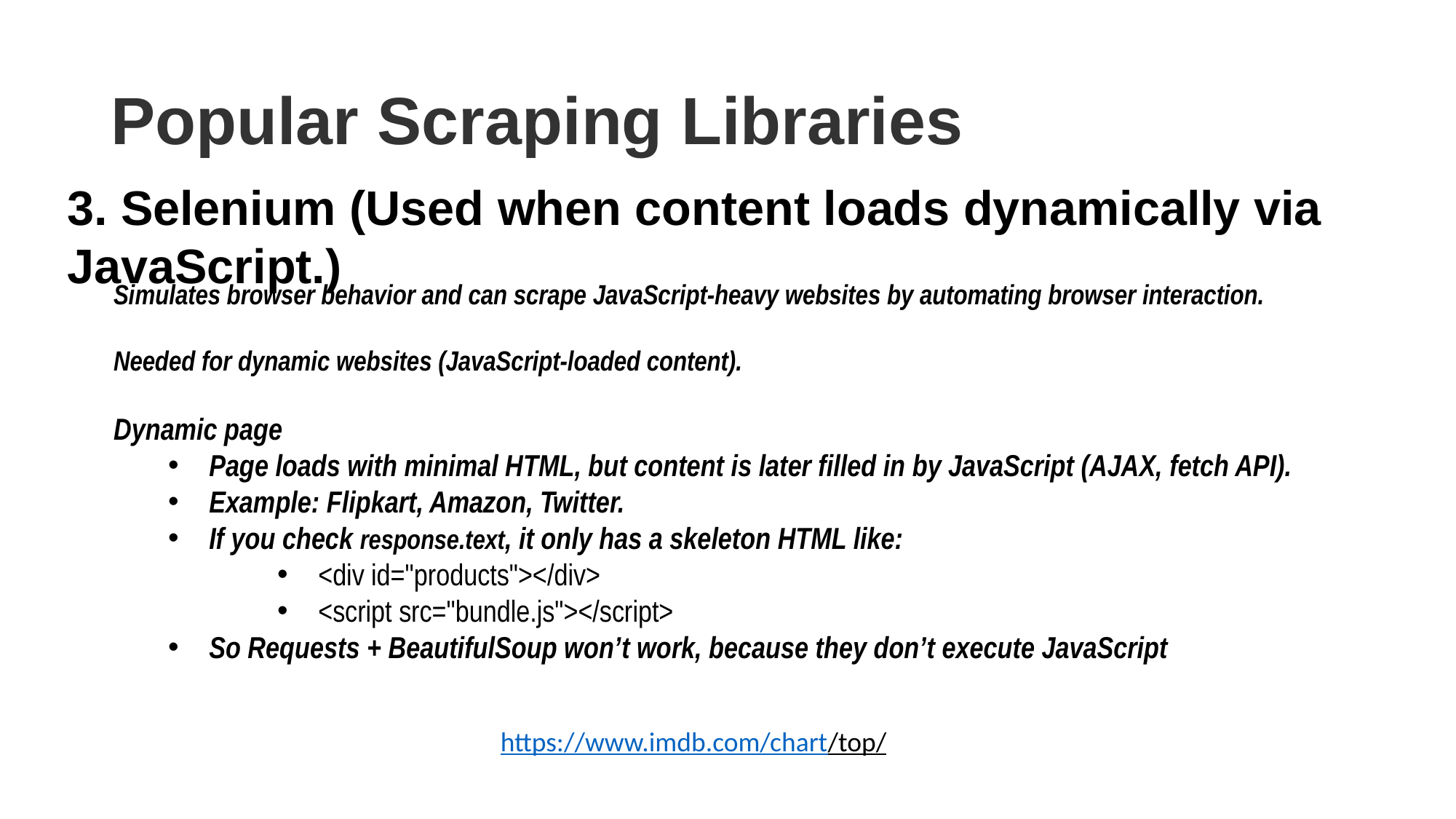

# Popular Scraping Libraries
3. Selenium (Used when content loads dynamically via JavaScript.)
Simulates browser behavior and can scrape JavaScript-heavy websites by automating browser interaction.

Needed for dynamic websites (JavaScript-loaded content).

Dynamic page
Page loads with minimal HTML, but content is later filled in by JavaScript (AJAX, fetch API).
Example: Flipkart, Amazon, Twitter.
If you check response.text, it only has a skeleton HTML like:
<div id="products"></div>
<script src="bundle.js"></script>
So Requests + BeautifulSoup won’t work, because they don’t execute JavaScript

https://www.imdb.com/chart/top/